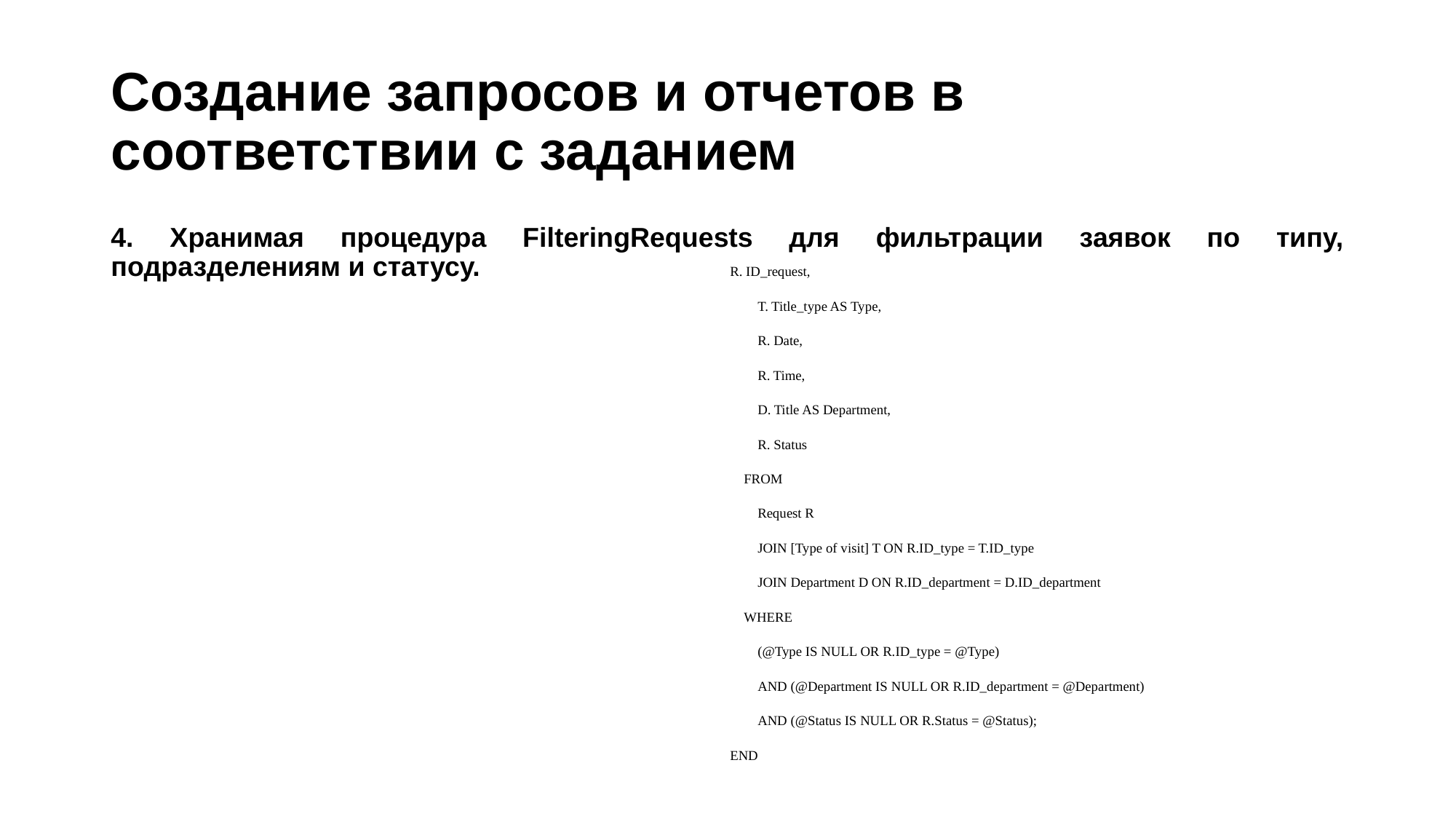

# Создание запросов и отчетов в соответствии с заданием
4. Хранимая процедура FilteringRequests для фильтрации заявок по типу, подразделениям и статусу.

R. ID_request,
        T. Title_type AS Type,
        R. Date,
        R. Time,
        D. Title AS Department,
        R. Status
    FROM
        Request R
        JOIN [Type of visit] T ON R.ID_type = T.ID_type
        JOIN Department D ON R.ID_department = D.ID_department
    WHERE
        (@Type IS NULL OR R.ID_type = @Type)
        AND (@Department IS NULL OR R.ID_department = @Department)
        AND (@Status IS NULL OR R.Status = @Status);
END